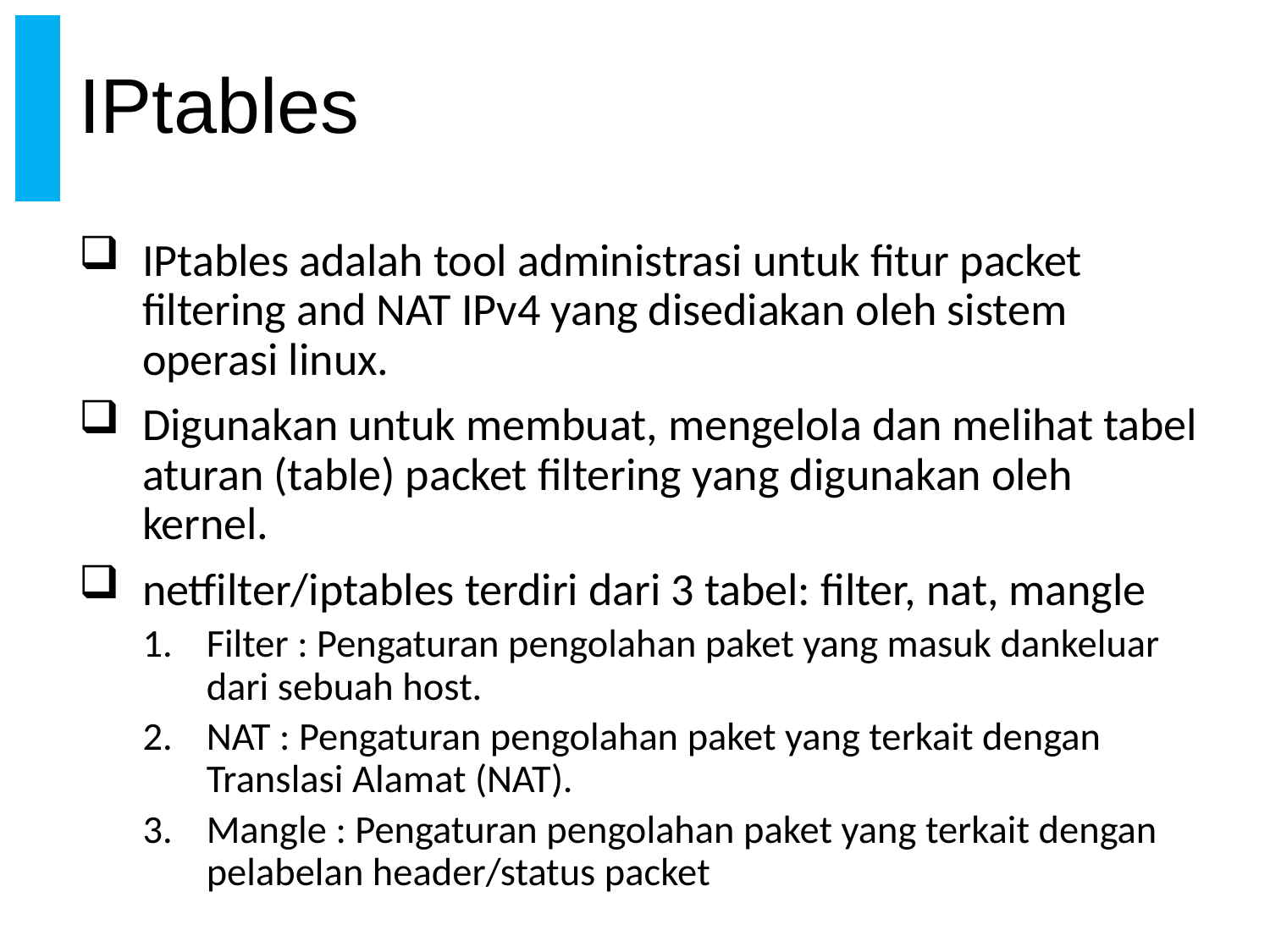

# IPtables
IPtables adalah tool administrasi untuk fitur packet filtering and NAT IPv4 yang disediakan oleh sistem operasi linux.
Digunakan untuk membuat, mengelola dan melihat tabel aturan (table) packet filtering yang digunakan oleh kernel.
netfilter/iptables terdiri dari 3 tabel: filter, nat, mangle
Filter : Pengaturan pengolahan paket yang masuk dankeluar dari sebuah host.
NAT : Pengaturan pengolahan paket yang terkait dengan Translasi Alamat (NAT).
Mangle : Pengaturan pengolahan paket yang terkait dengan pelabelan header/status packet